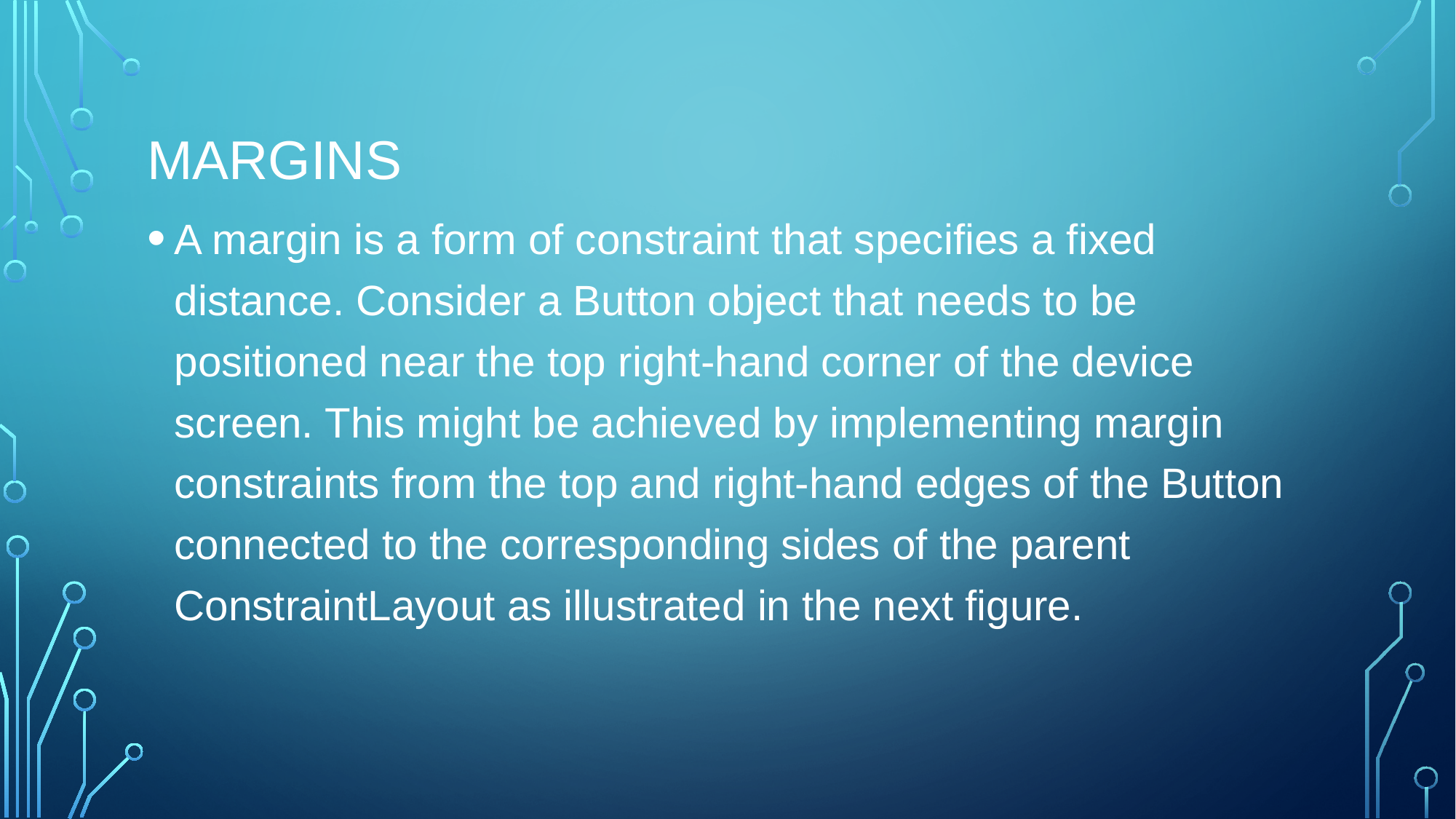

# margins
A margin is a form of constraint that specifies a fixed distance. Consider a Button object that needs to be positioned near the top right-hand corner of the device screen. This might be achieved by implementing margin constraints from the top and right-hand edges of the Button connected to the corresponding sides of the parent ConstraintLayout as illustrated in the next figure.